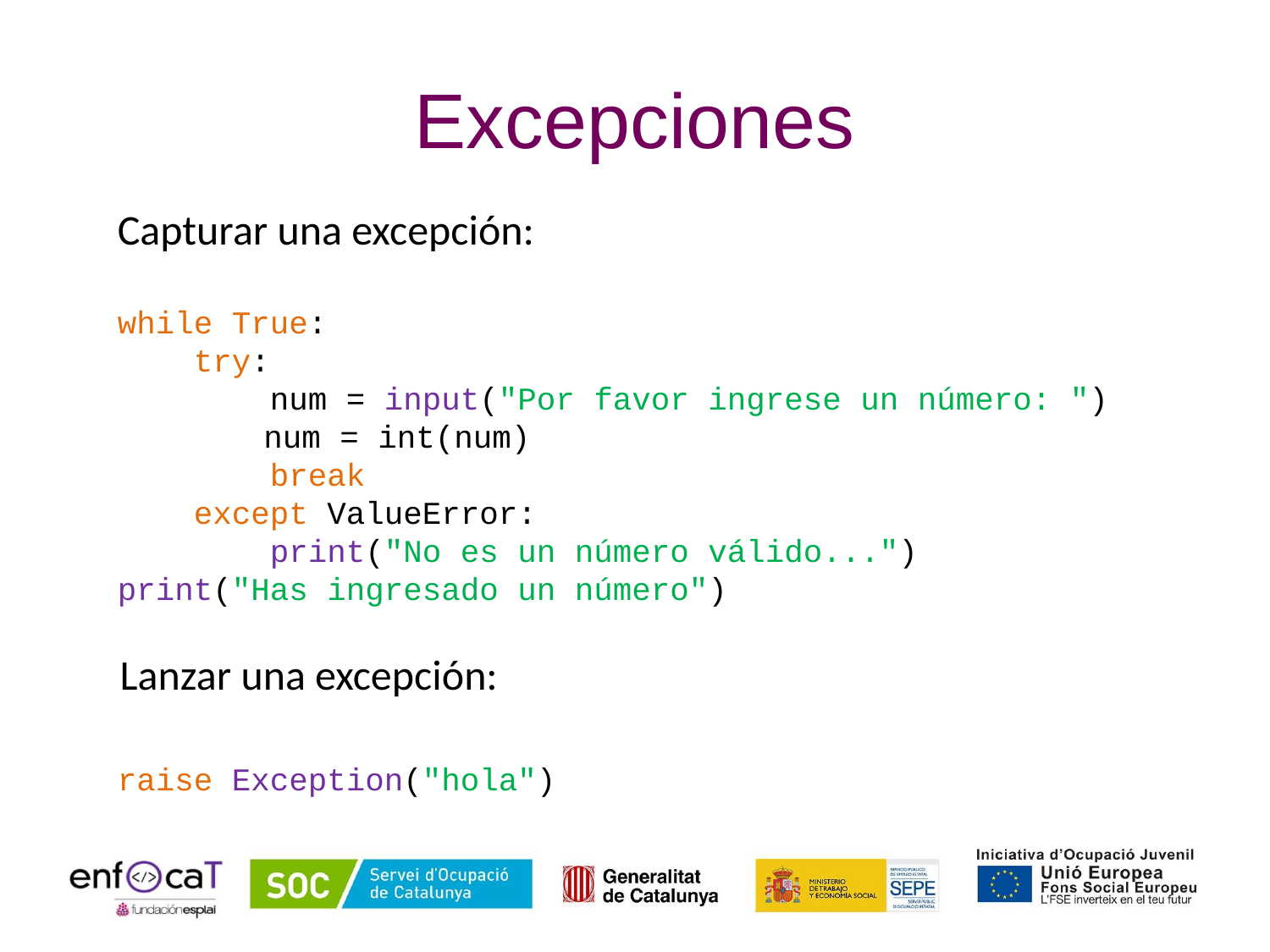

# Excepciones
Capturar una excepción:
while True:
    try:
        num = input("Por favor ingrese un número: ")
	 num = int(num)
        break
    except ValueError:
        print("No es un número válido...")
print("Has ingresado un número")

raise Exception("hola")
Lanzar una excepción: